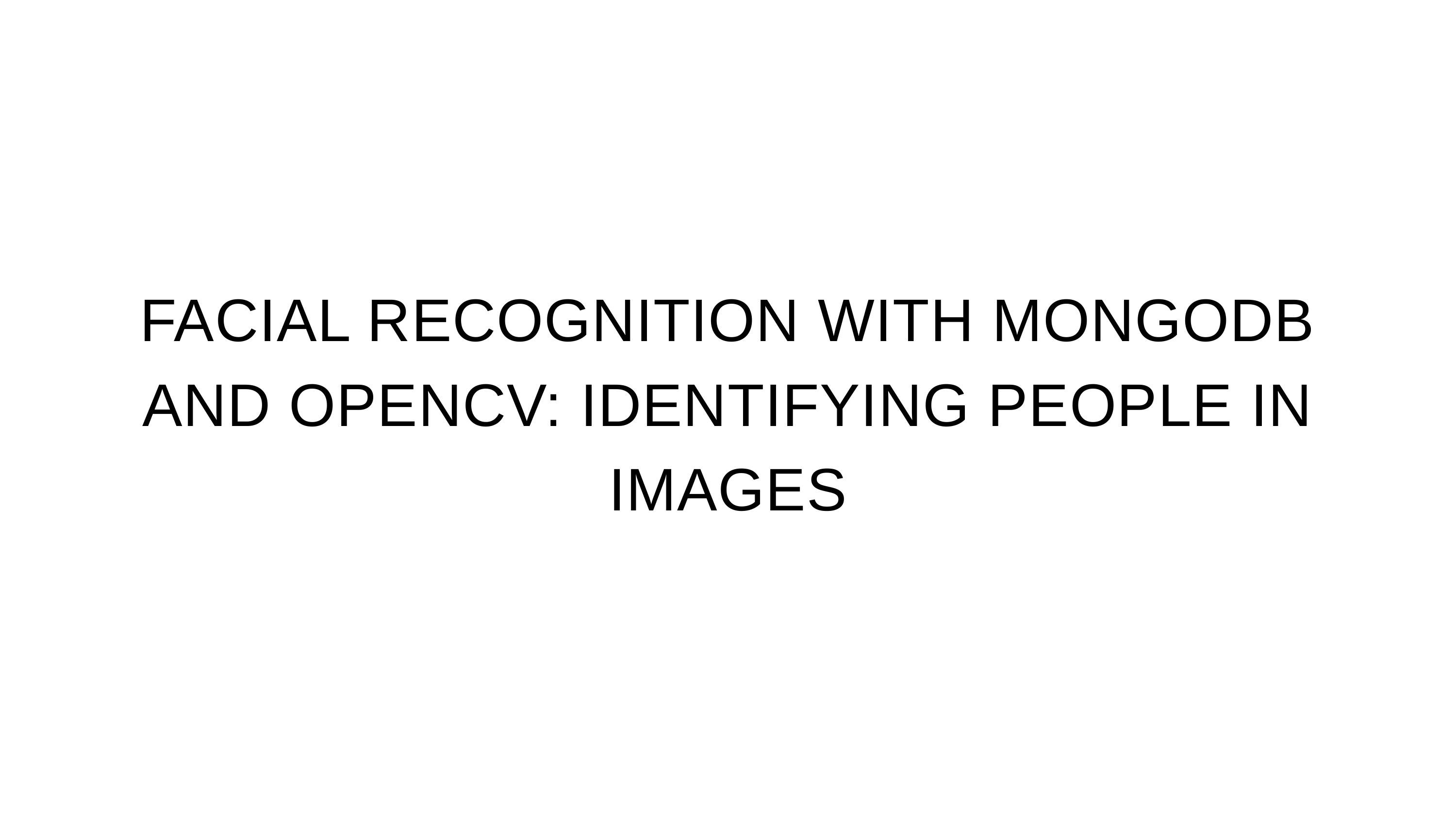

FACIAL RECOGNITION WITH MONGODB AND OPENCV: IDENTIFYING PEOPLE IN IMAGES